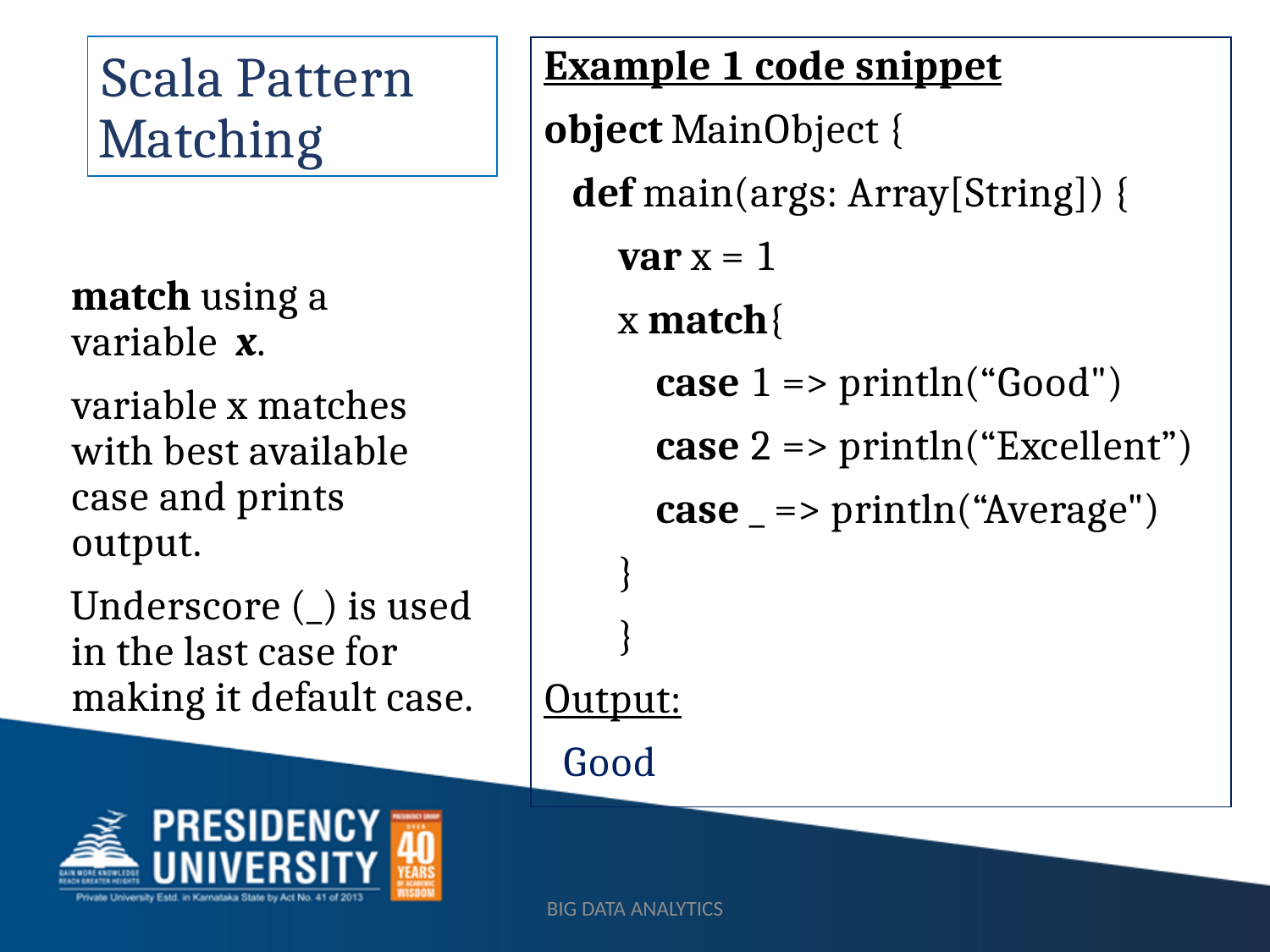

# Scala Pattern Matching
Example 1 code snippet
object MainObject {
   def main(args: Array[String]) {
        var x = 1
        x match{
            case 1 => println(“Good")
            case 2 => println(“Excellent”)
            case _ => println(“Average")
        }
        }
Output:
  Good

match using a variable  x.
variable x matches with best available case and prints output.
Underscore (_) is used in the last case for making it default case.

BIG DATA ANALYTICS